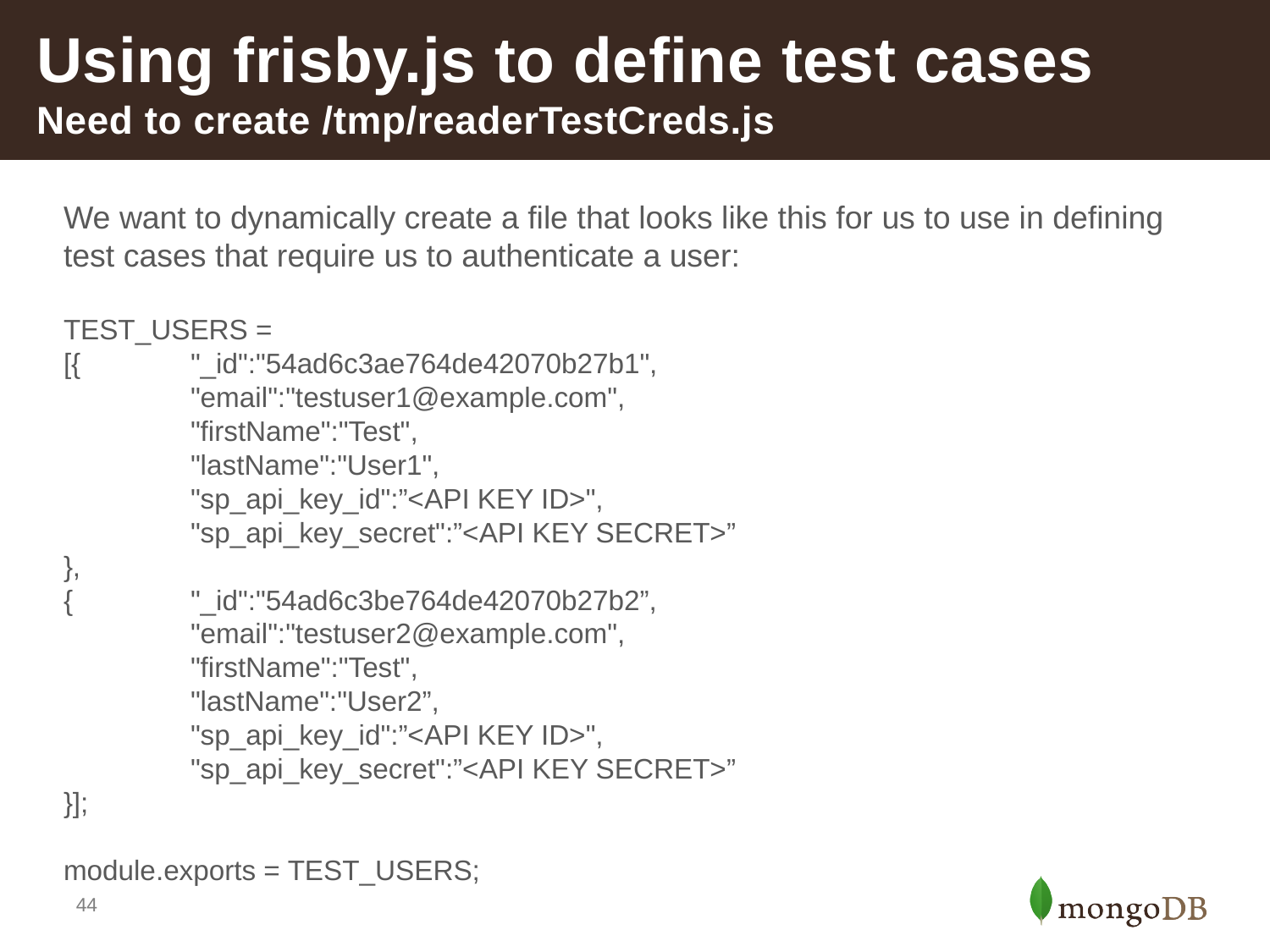

# Using frisby.js to define test cases Need to create /tmp/readerTestCreds.js
We want to dynamically create a file that looks like this for us to use in defining test cases that require us to authenticate a user:

TEST_USERS =
[{	"_id":"54ad6c3ae764de42070b27b1",
	"email":"testuser1@example.com",
	"firstName":"Test",
	"lastName":"User1",
	"sp_api_key_id":”<API KEY ID>",
	"sp_api_key_secret":”<API KEY SECRET>”
},
{	"_id":"54ad6c3be764de42070b27b2”,
	"email":"testuser2@example.com",
	"firstName":"Test",
	"lastName":"User2”,
	"sp_api_key_id":”<API KEY ID>",
	"sp_api_key_secret":”<API KEY SECRET>”
}];

module.exports = TEST_USERS;